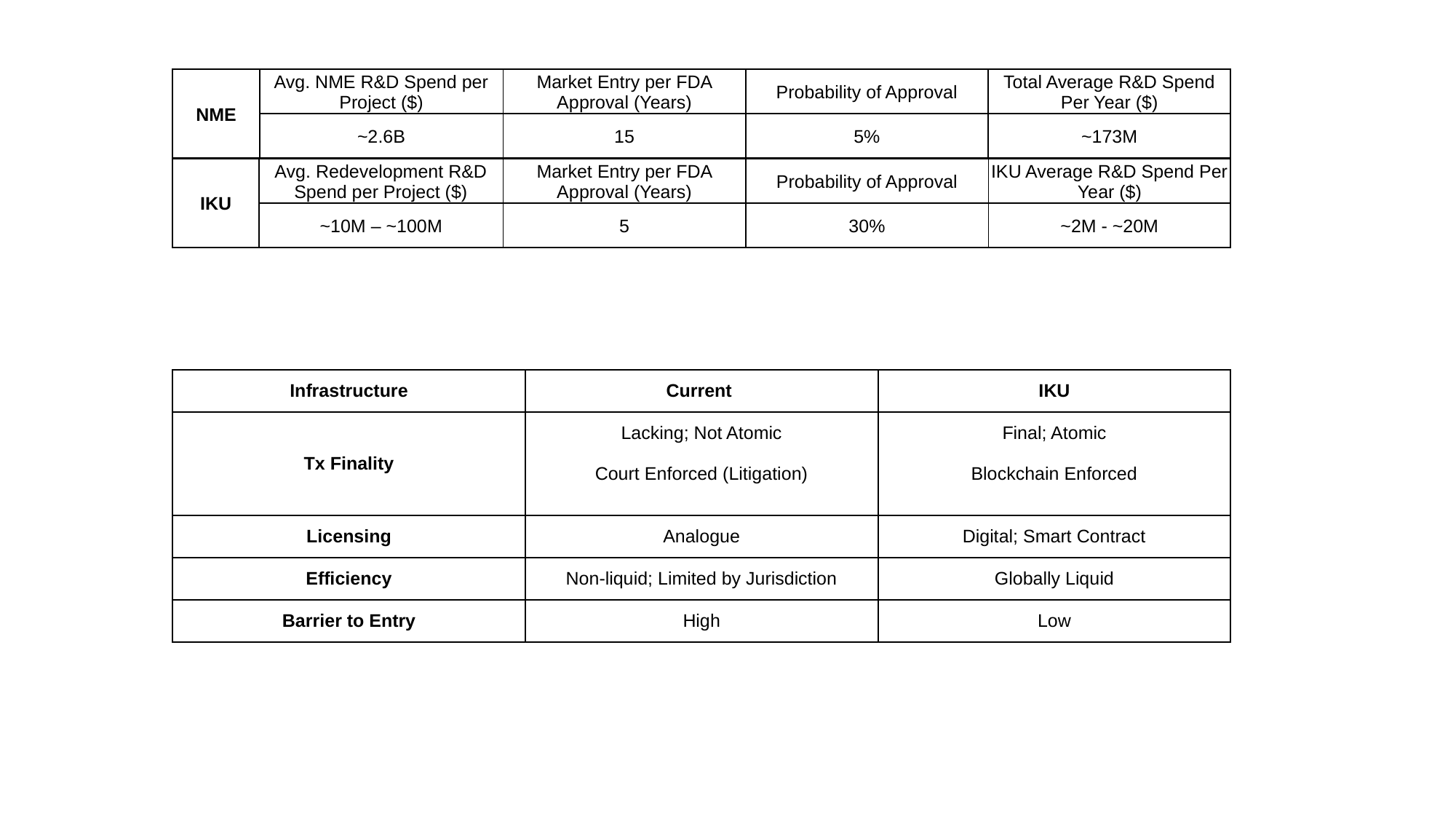

| NME | Avg. NME R&D Spend per Project ($) | Market Entry per FDA Approval (Years) | Probability of Approval | Total Average R&D Spend Per Year ($) |
| --- | --- | --- | --- | --- |
|  | ~2.6B | 15 | 5% | ~173M |
| IKU | Avg. Redevelopment R&D Spend per Project ($) | Market Entry per FDA Approval (Years) | Probability of Approval | IKU Average R&D Spend Per Year ($) |
| --- | --- | --- | --- | --- |
|  | ~10M – ~100M | 5 | 30% | ~2M - ~20M |
| Infrastructure | Current | IKU |
| --- | --- | --- |
| Tx Finality | Lacking; Not Atomic Court Enforced (Litigation) | Final; Atomic Blockchain Enforced |
| Licensing | Analogue | Digital; Smart Contract |
| Efficiency | Non-liquid; Limited by Jurisdiction | Globally Liquid |
| Barrier to Entry | High | Low |